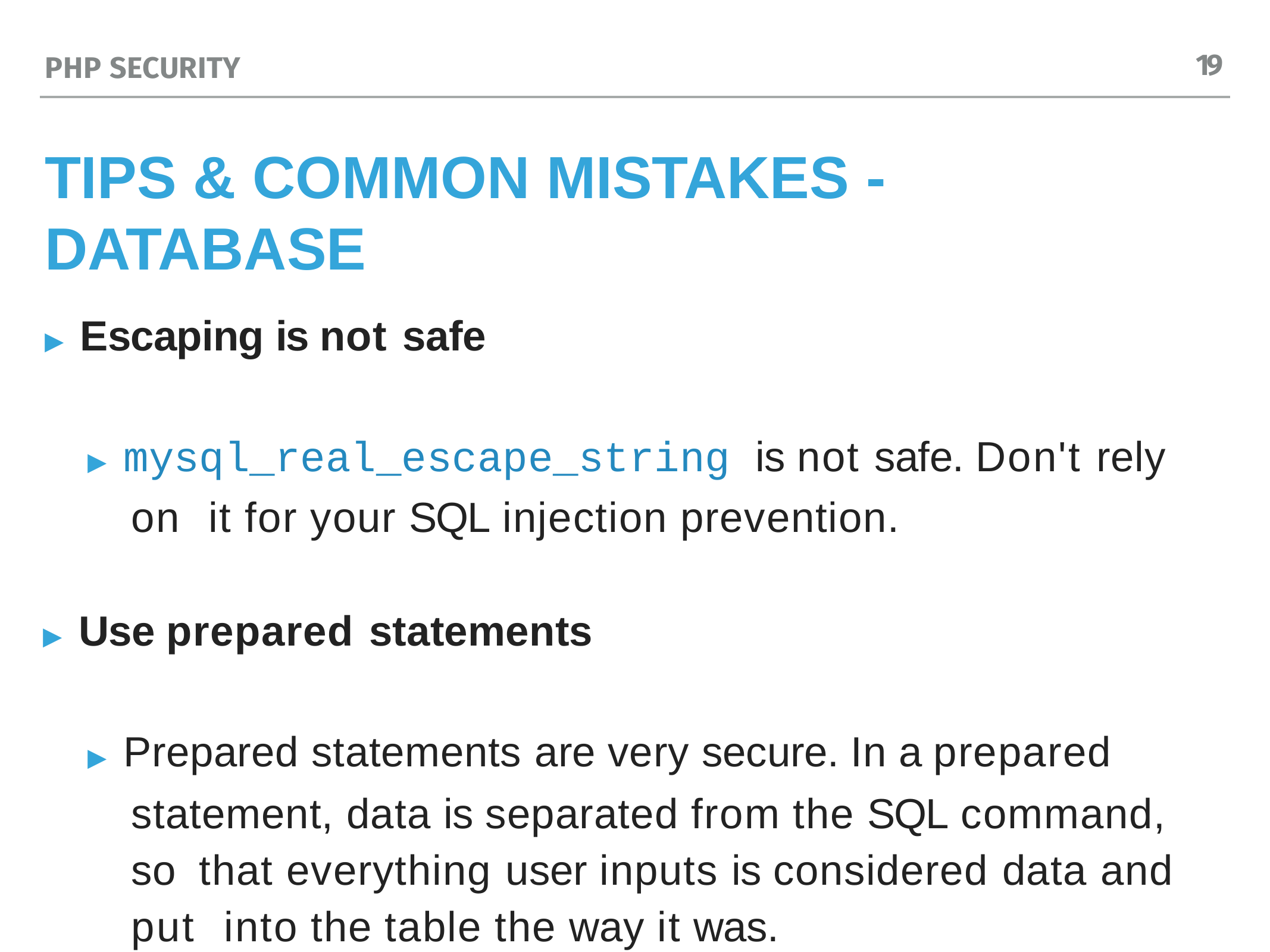

19
PHP SECURITY
# TIPS & COMMON MISTAKES - DATABASE
▸ Escaping is not safe
▸ mysql_real_escape_string is not safe. Don't rely on  it for your SQL injection prevention.
▸ Use prepared statements
▸ Prepared statements are very secure. In a prepared  statement, data is separated from the SQL command, so  that everything user inputs is considered data and put  into the table the way it was.